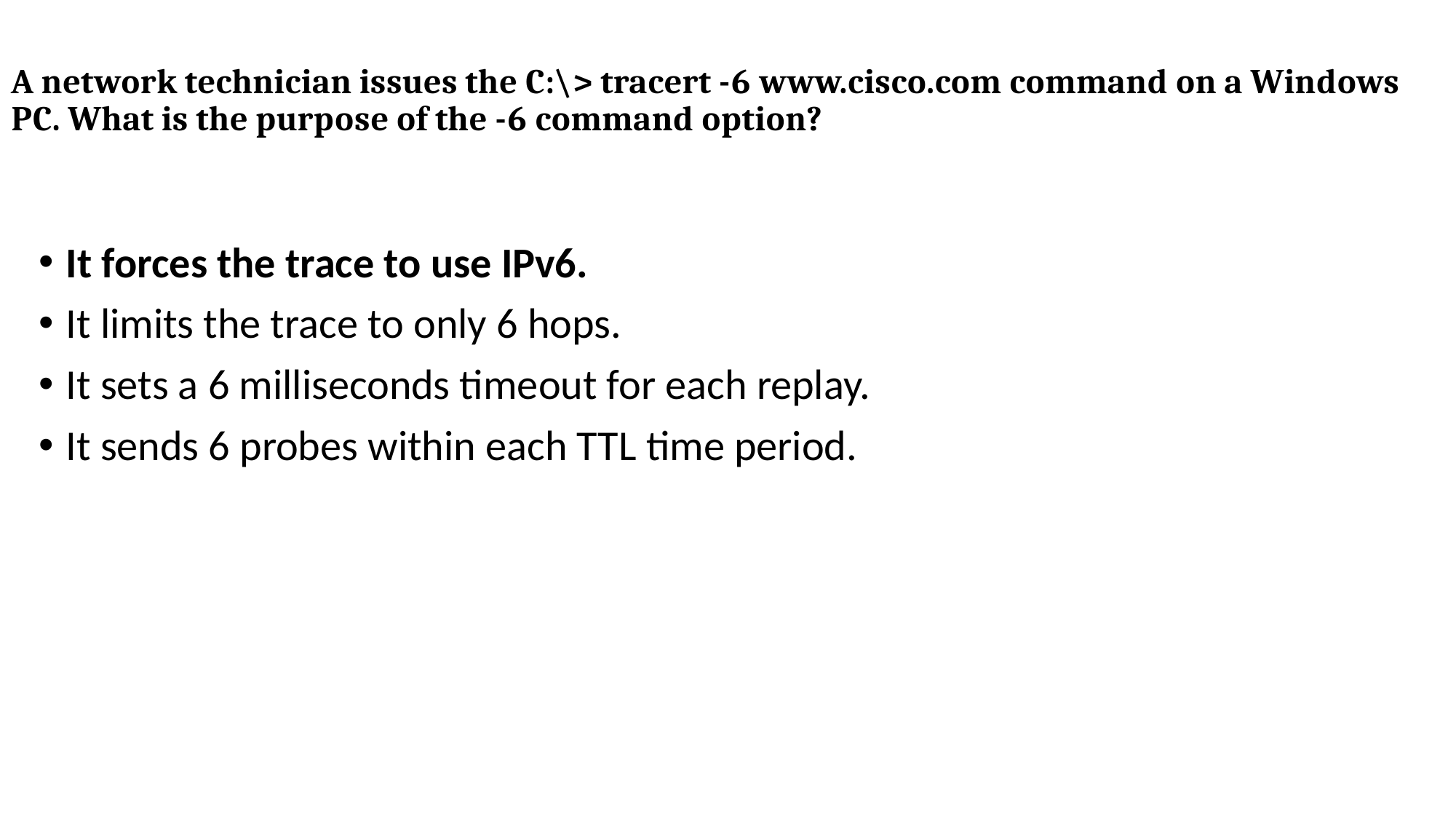

# A network technician issues the C:\> tracert -6 www.cisco.com command on a Windows PC. What is the purpose of the -6 command option?
It forces the trace to use IPv6.
It limits the trace to only 6 hops.
It sets a 6 milliseconds timeout for each replay.
It sends 6 probes within each TTL time period.